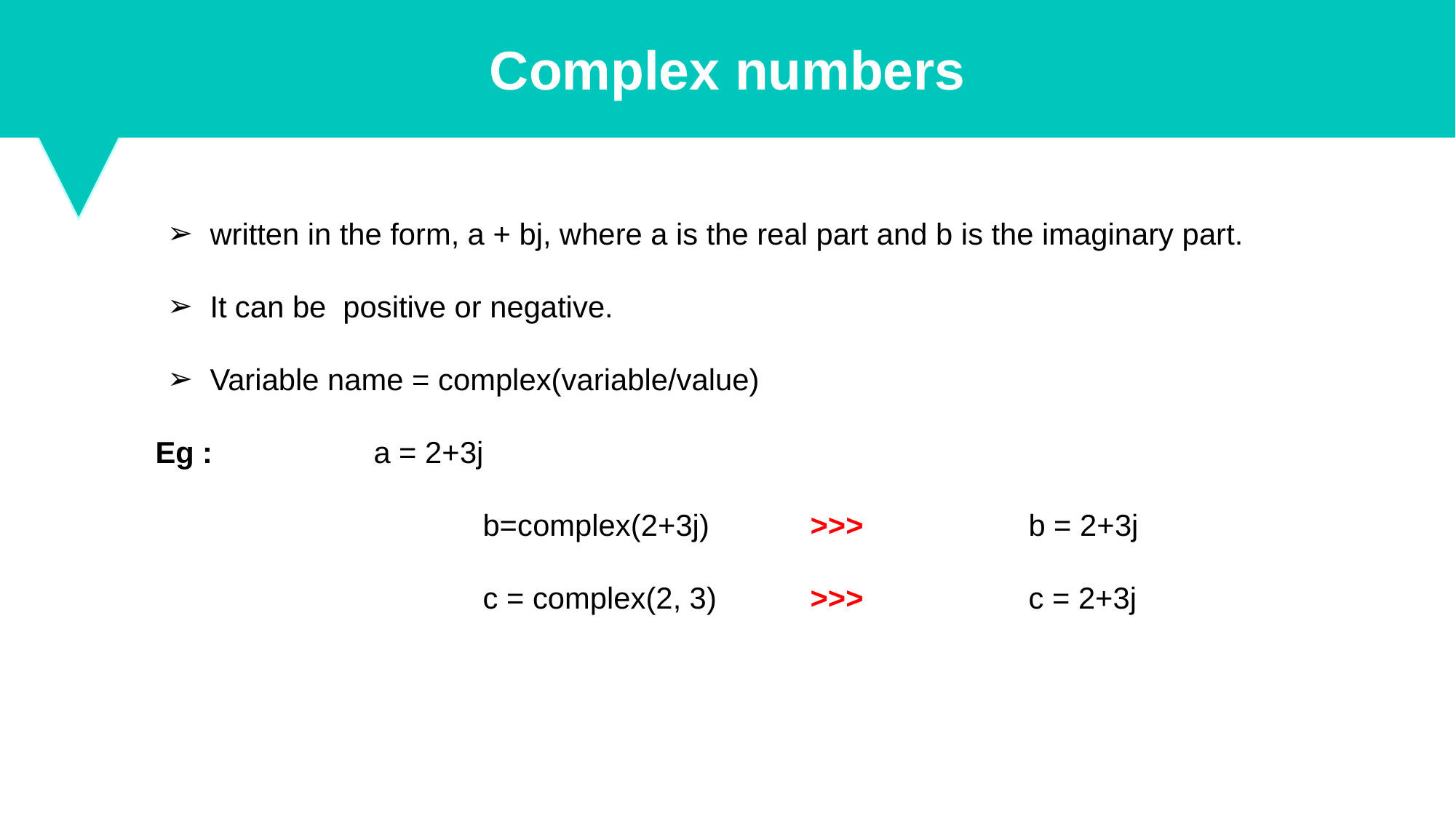

Complex numbers

written in the form, a + bj, where a is the real part and b is the imaginary part.
It can be  positive or negative.
Variable name = complex(variable/value)
Eg :  		a = 2+3j
			b=complex(2+3j)	>>>		b = 2+3j
			c = complex(2, 3)	>>>		c = 2+3j